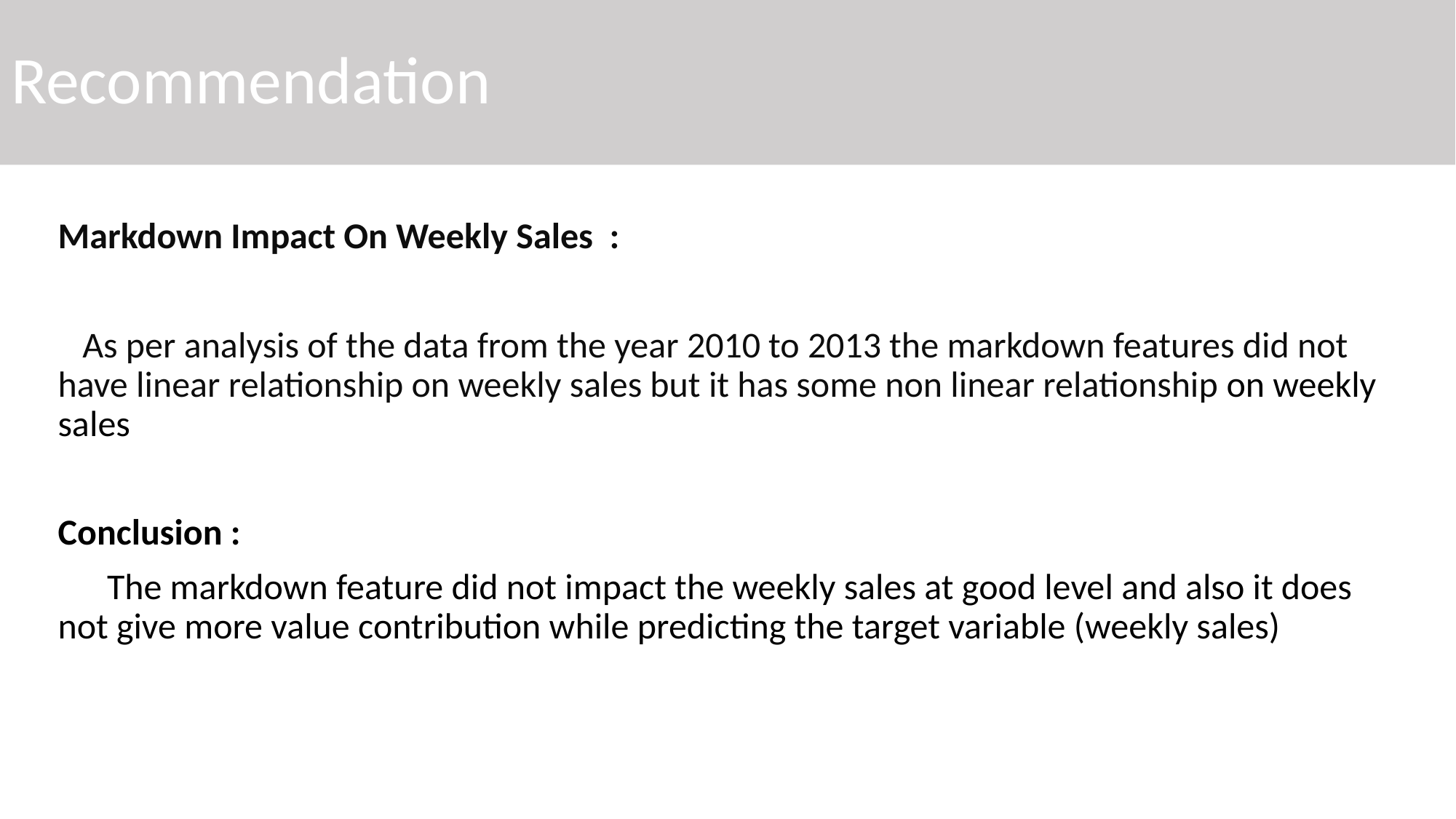

Recommendation
Markdown Impact On Weekly Sales  :

   As per analysis of the data from the year 2010 to 2013 the markdown features did not have linear relationship on weekly sales but it has some non linear relationship on weekly sales

Conclusion :
      The markdown feature did not impact the weekly sales at good level and also it does not give more value contribution while predicting the target variable (weekly sales)